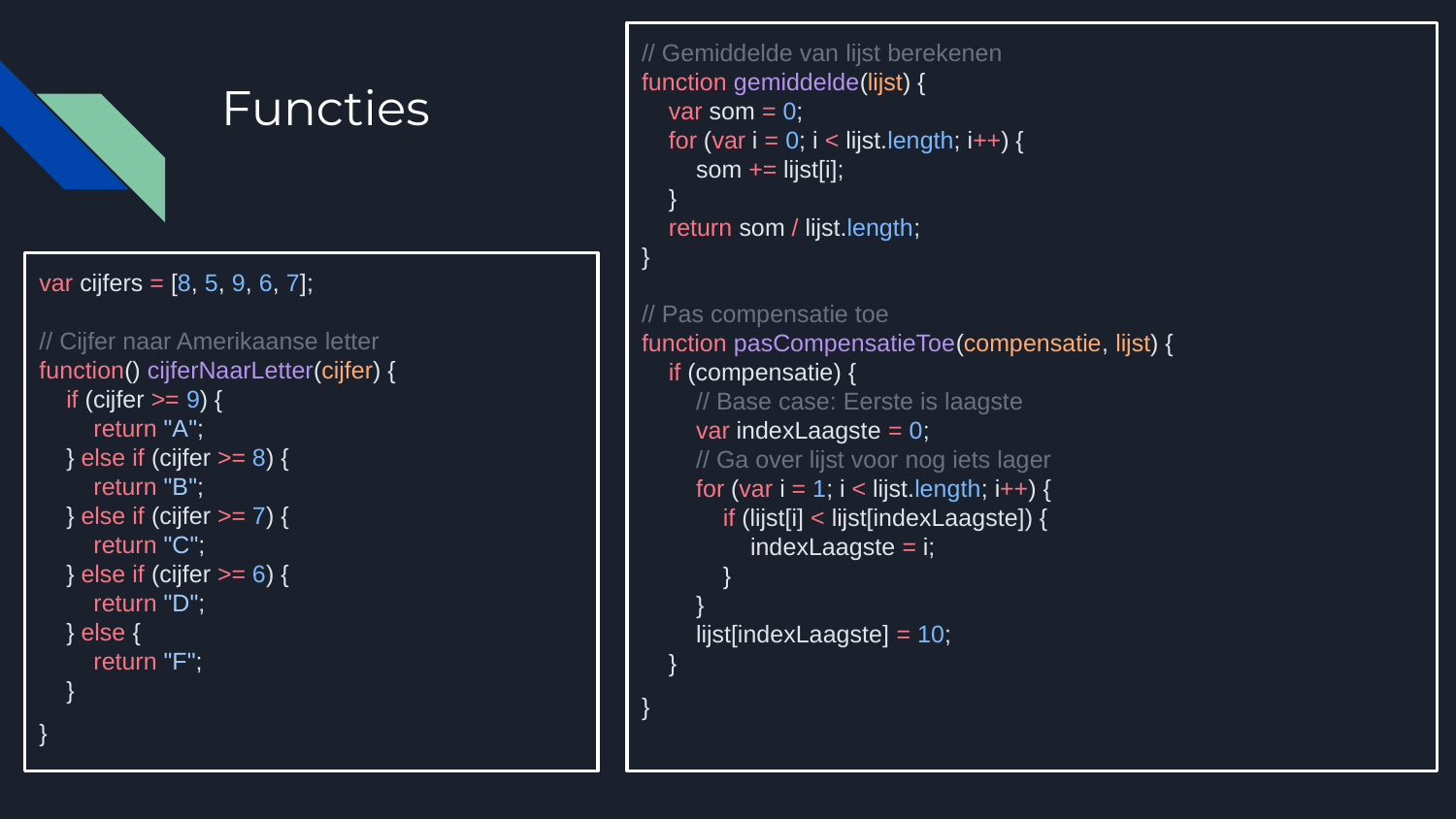

// Gemiddelde van lijst berekenen
function gemiddelde(lijst) {
    var som = 0;
    for (var i = 0; i < lijst.length; i++) {
        som += lijst[i];
    }
    return som / lijst.length;
}

// Pas compensatie toe
function pasCompensatieToe(compensatie, lijst) {
    if (compensatie) {
        // Base case: Eerste is laagste
        var indexLaagste = 0;
        // Ga over lijst voor nog iets lager
        for (var i = 1; i < lijst.length; i++) {
            if (lijst[i] < lijst[indexLaagste]) {
                indexLaagste = i;
            }
        }
        lijst[indexLaagste] = 10;
    }
}

# Functies
var cijfers = [8, 5, 9, 6, 7];

// Cijfer naar Amerikaanse letter
function() cijferNaarLetter(cijfer) {
    if (cijfer >= 9) {
        return "A";
    } else if (cijfer >= 8) {
        return "B";
    } else if (cijfer >= 7) {
        return "C";
    } else if (cijfer >= 6) {
        return "D";
    } else {
        return "F";
    }
}